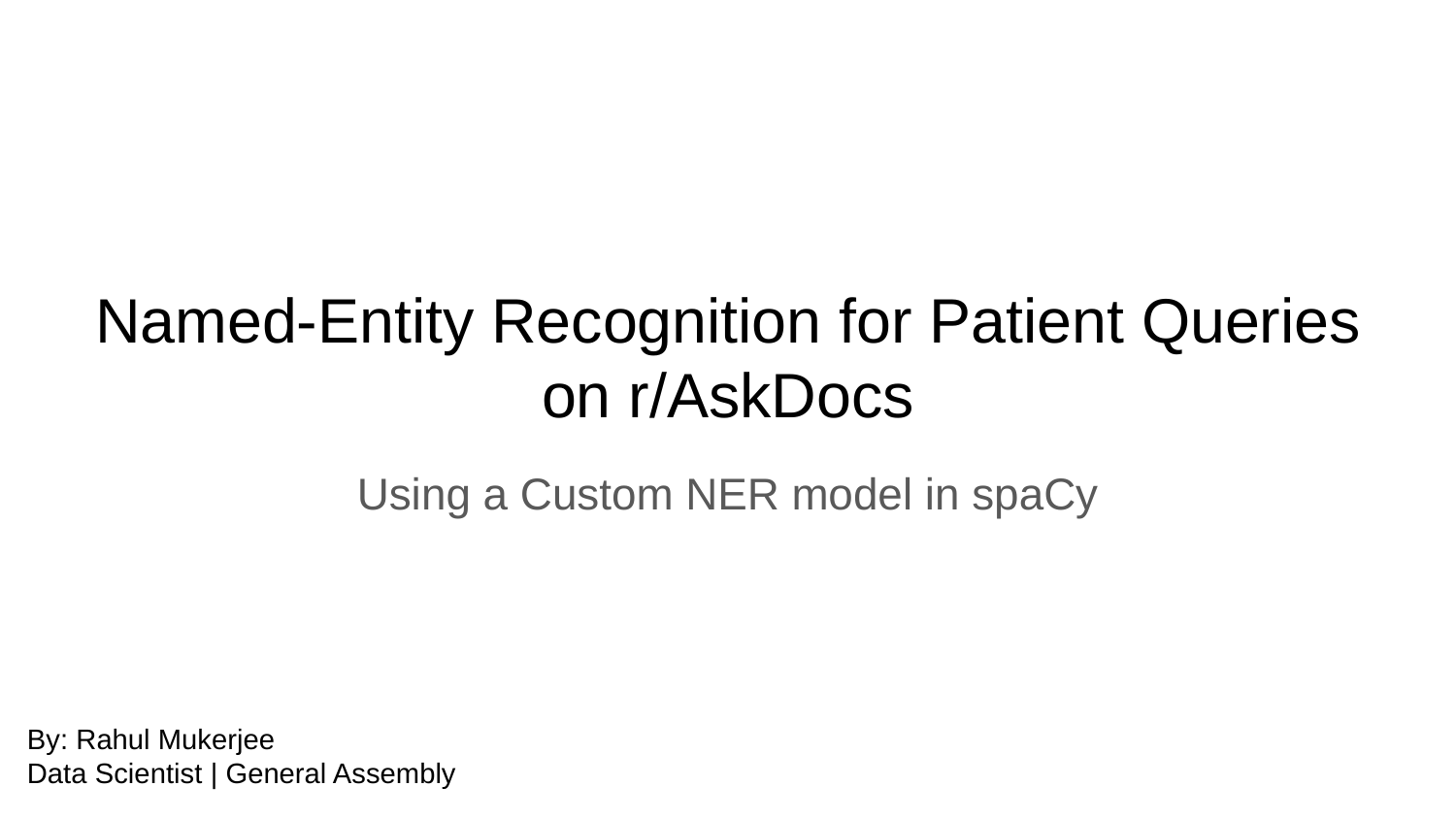

# Named-Entity Recognition for Patient Queries on r/AskDocs
Using a Custom NER model in spaCy
By: Rahul Mukerjee
Data Scientist | General Assembly